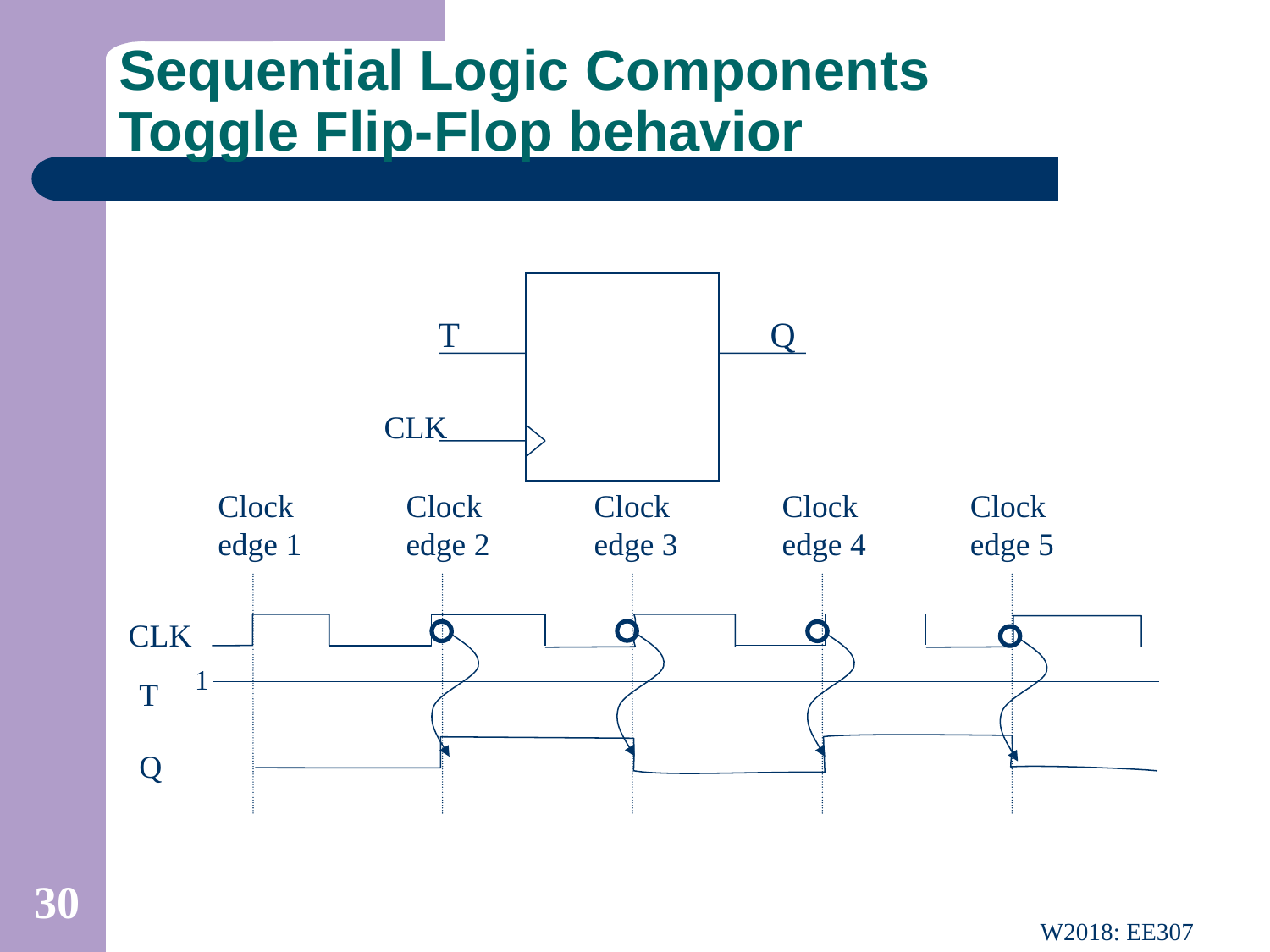

# Sequential Logic Components Toggle Flip-Flop behavior

T                                   Q

CLK

Clock
edge 1
Clock
edge 2
Clock
edge 3
Clock
edge 4
Clock
edge 5

CLK

1
T

Q
30
W2018: EE307